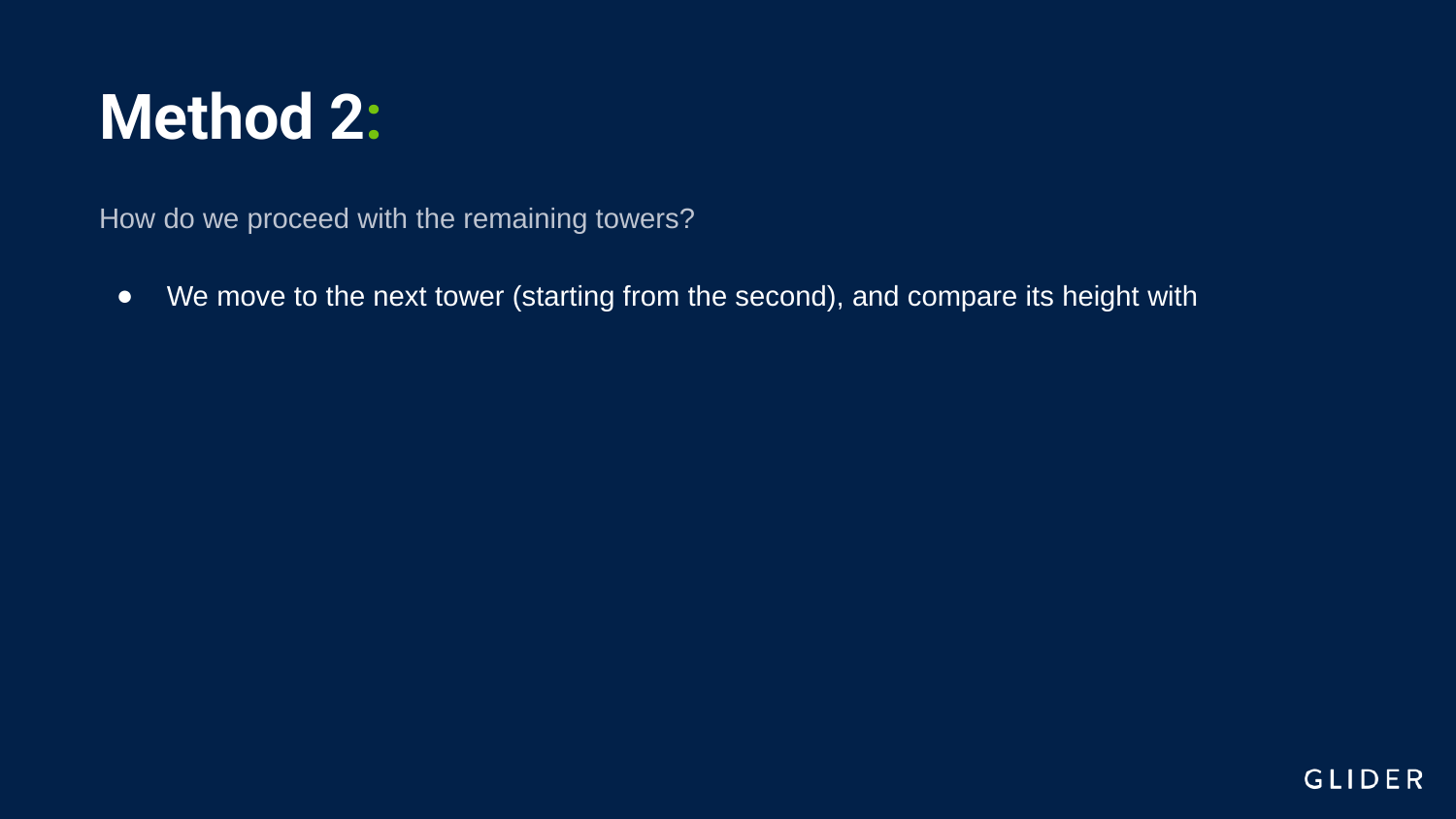

# Method 2:

How do we proceed with the remaining towers?

We move to the next tower (starting from the second), and compare its height with